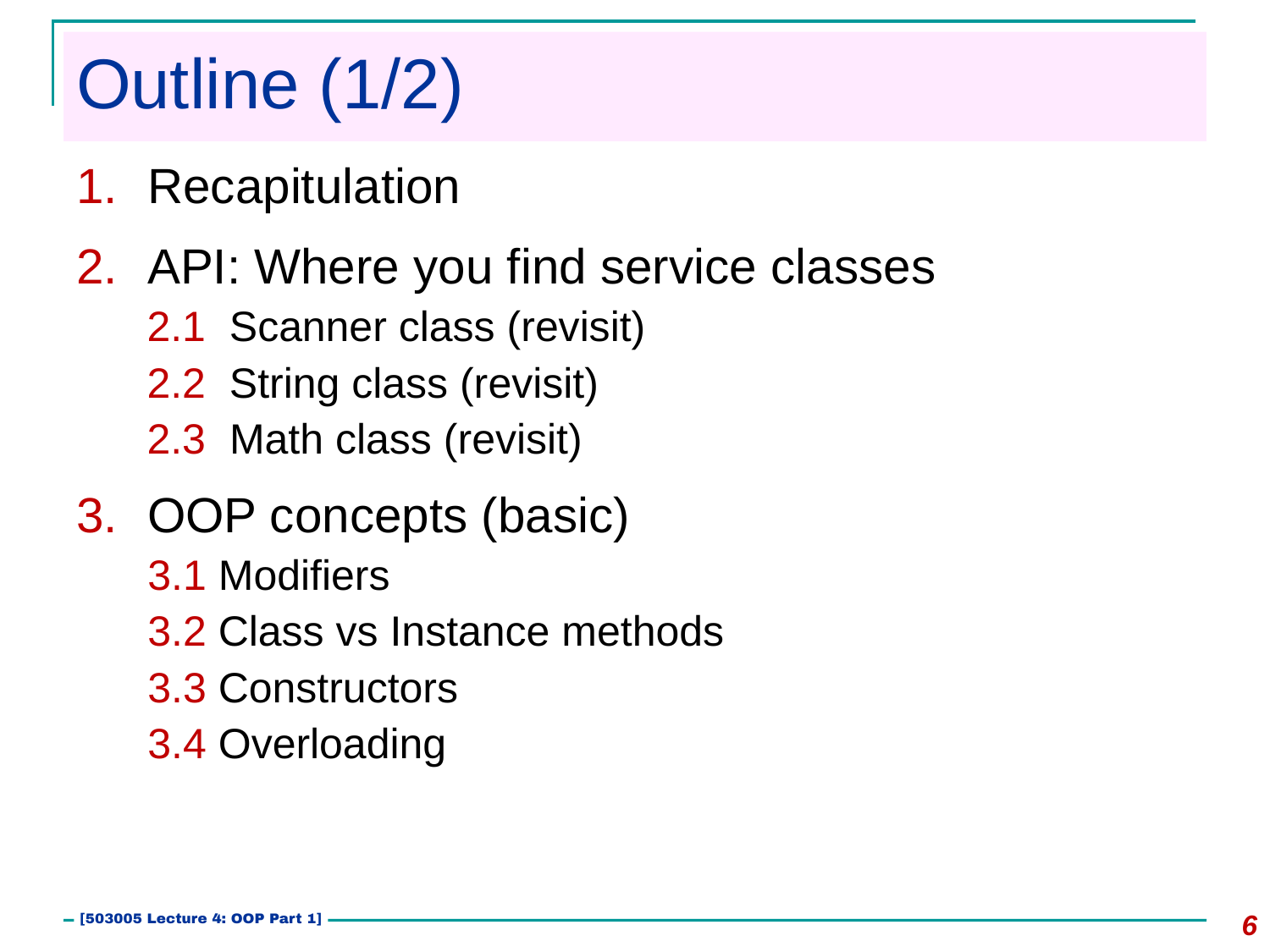

# Outline (1/2)
Recapitulation
API: Where you find service classes
	2.1  Scanner class (revisit)
	2.2  String class (revisit)
	2.3  Math class (revisit)
OOP concepts (basic)
	3.1 Modifiers
	3.2 Class vs Instance methods
 	3.3 Constructors
 	3.4 Overloading
6
[503005 Lecture 4: OOP Part 1]